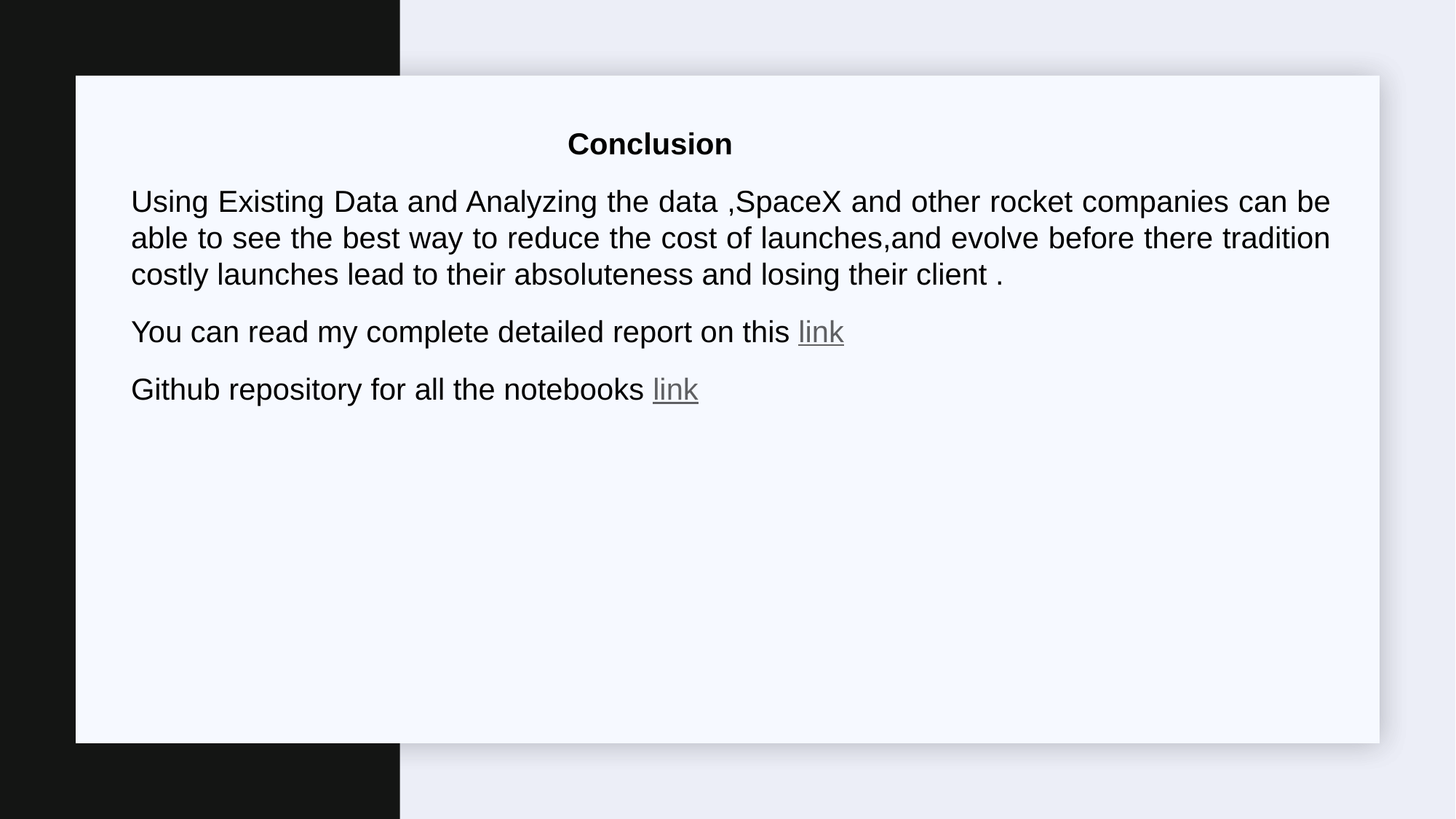

Conclusion
Using Existing Data and Analyzing the data ,SpaceX and other rocket companies can be able to see the best way to reduce the cost of launches,and evolve before there tradition costly launches lead to their absoluteness and losing their client .
You can read my complete detailed report on this link
Github repository for all the notebooks link